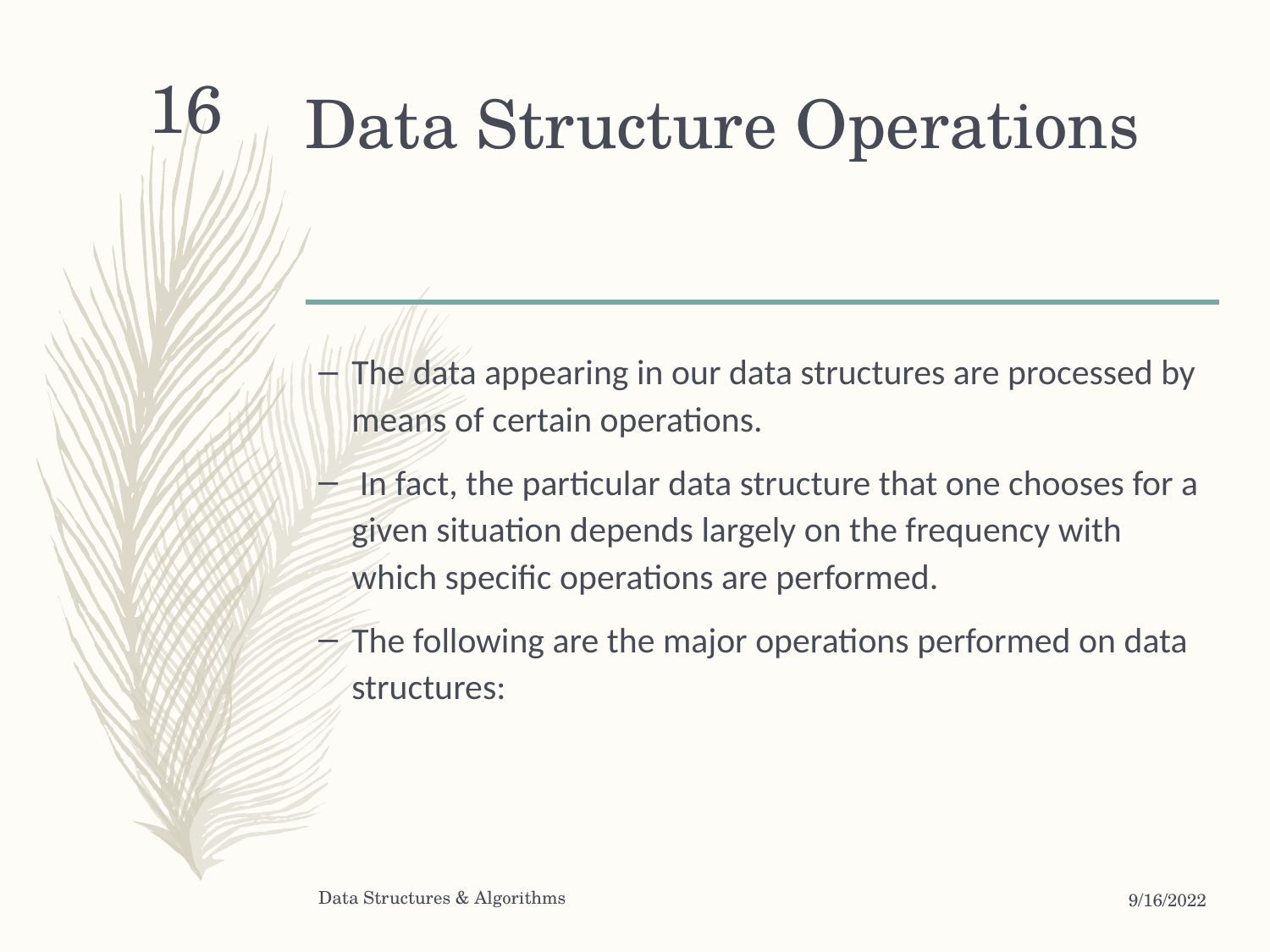

# Data Structure Operations
16
The data appearing in our data structures are processed by means of certain operations.
 In fact, the particular data structure that one chooses for a given situation depends largely on the frequency with which specific operations are performed.
The following are the major operations performed on data structures:
Data Structures & Algorithms
9/16/2022